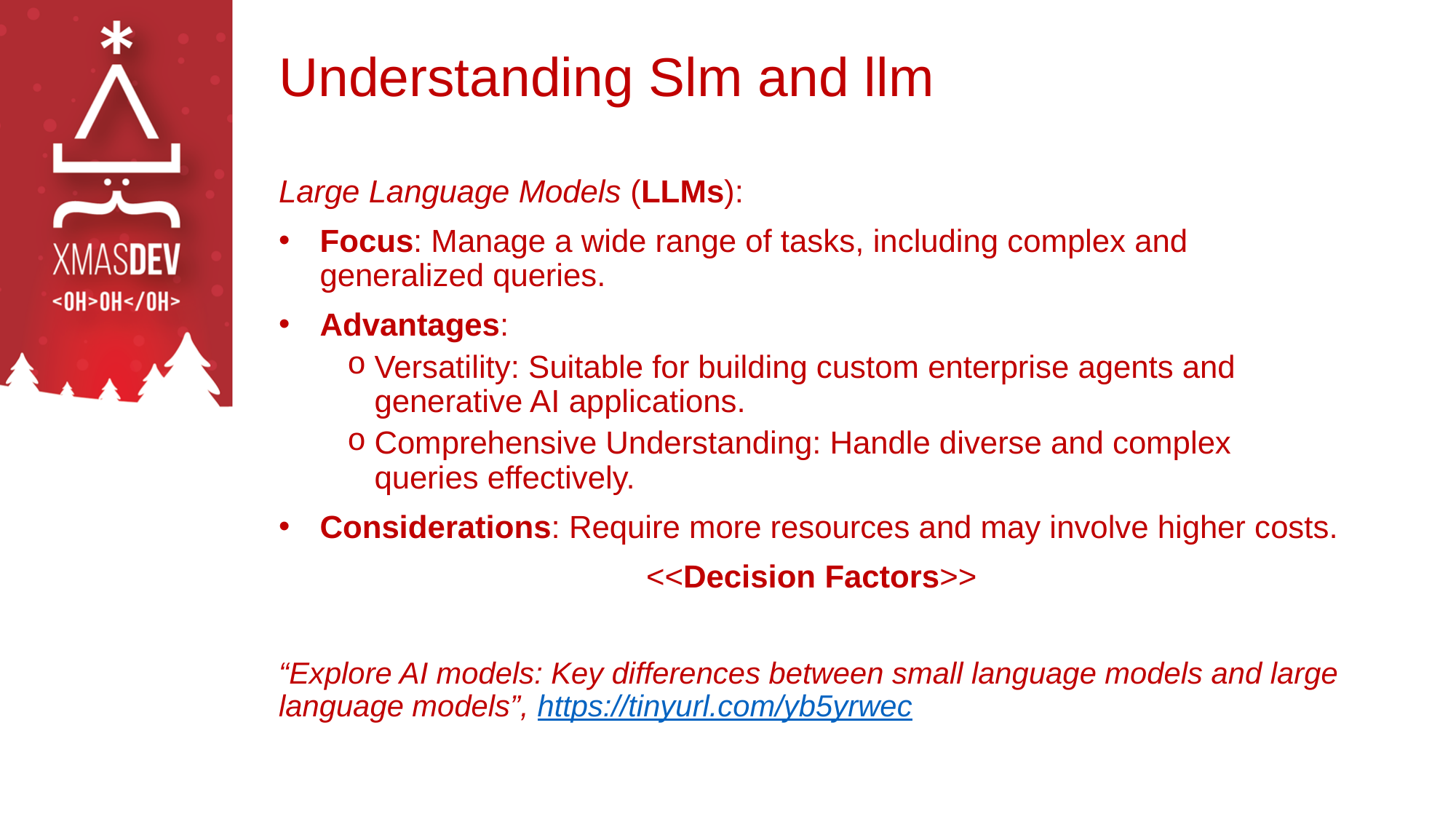

# Understanding Slm and llm
Large Language Models (LLMs):
Focus: Manage a wide range of tasks, including complex and generalized queries.
Advantages:
Versatility: Suitable for building custom enterprise agents and generative AI applications.
Comprehensive Understanding: Handle diverse and complex queries effectively.
Considerations: Require more resources and may involve higher costs.
<<Decision Factors>>

“Explore AI models: Key differences between small language models and large language models”, https://tinyurl.com/yb5yrwec